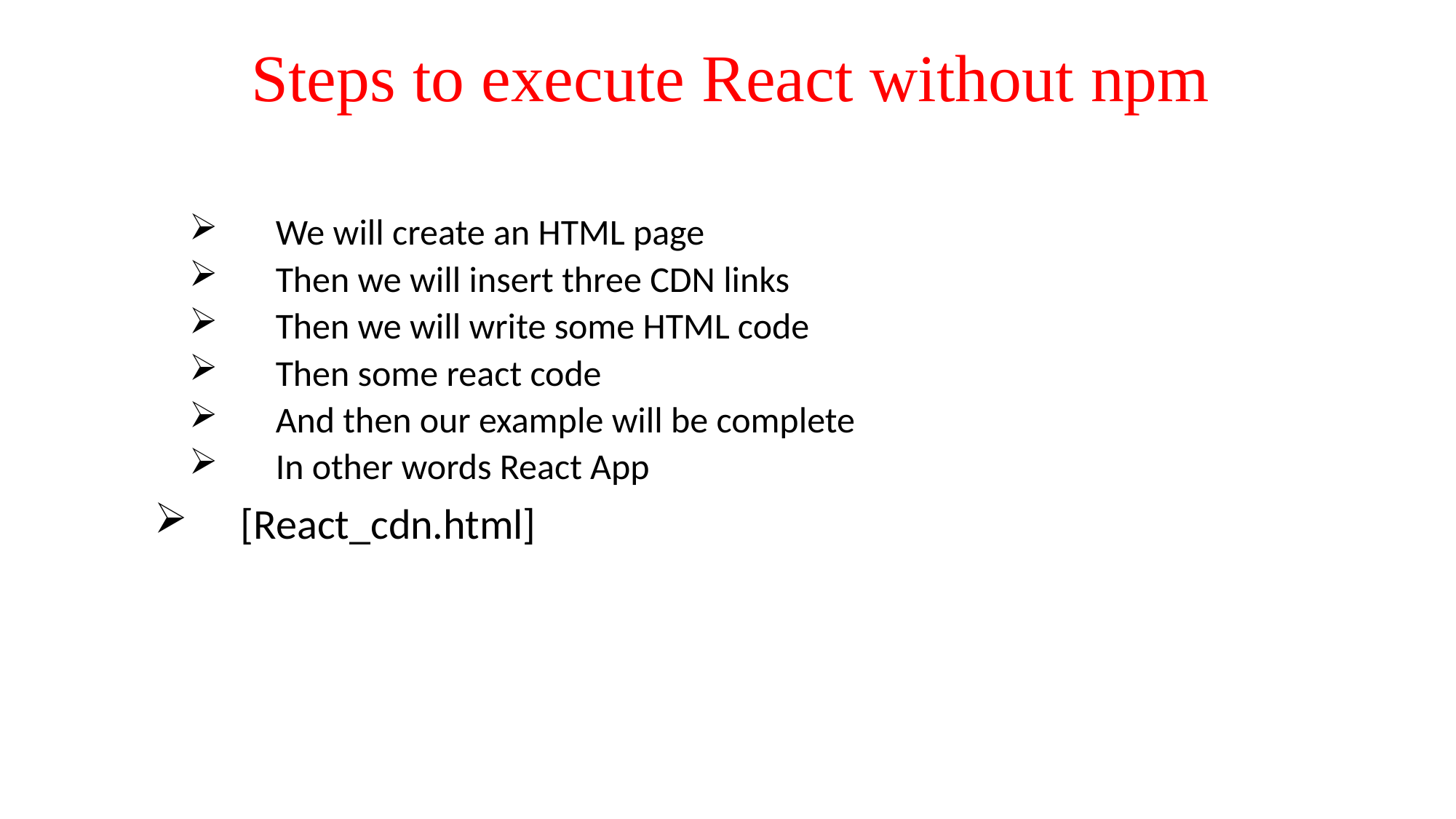

# Steps to execute React without npm

We will create an HTML page
Then we will insert three CDN links
Then we will write some HTML code
Then some react code
And then our example will be complete
In other words React App
[React_cdn.html]